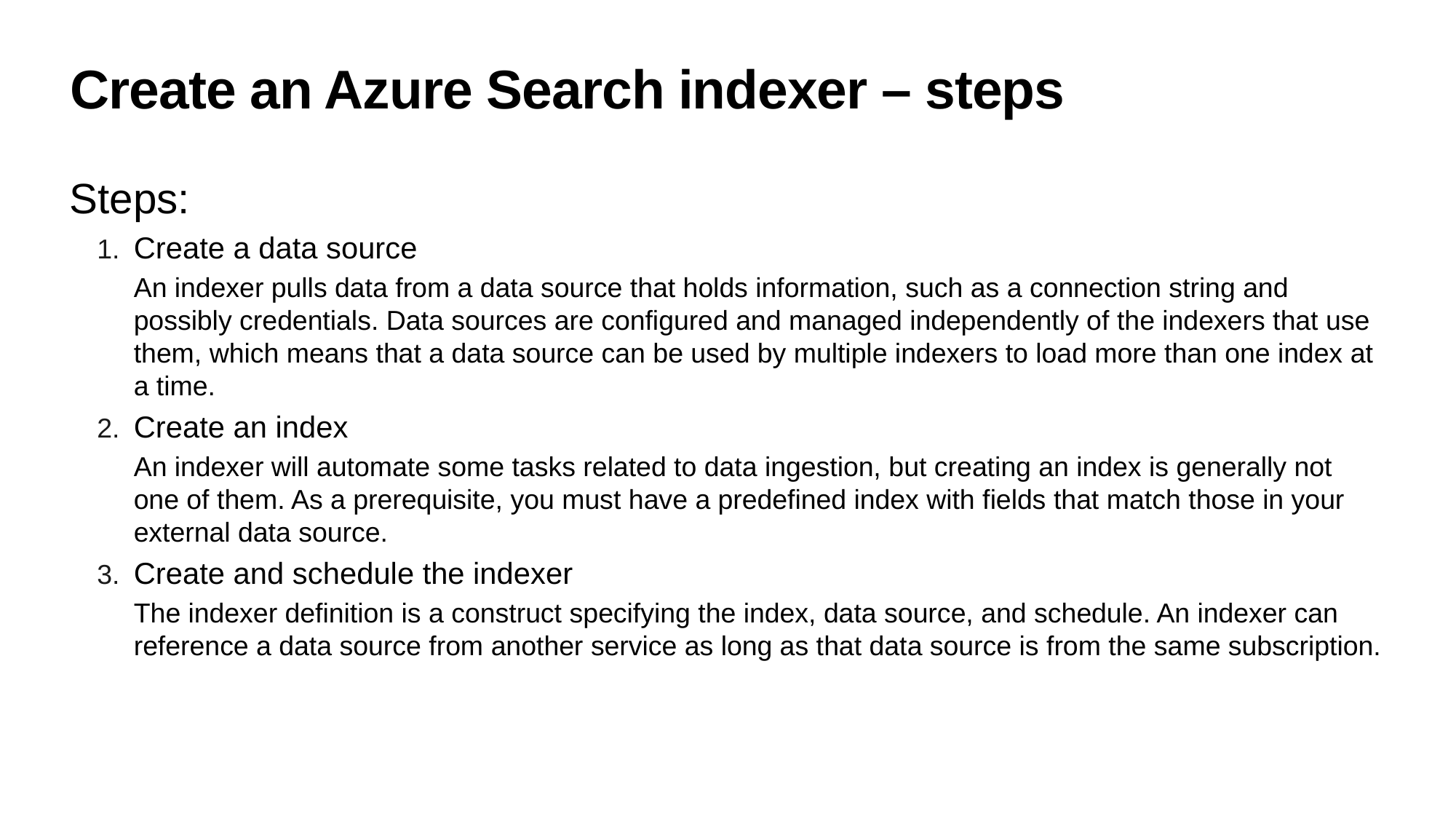

# Create an Azure Search indexer – steps
Steps:
Create a data source
An indexer pulls data from a data source that holds information, such as a connection string and possibly credentials. Data sources are configured and managed independently of the indexers that use them, which means that a data source can be used by multiple indexers to load more than one index at a time.
Create an index
An indexer will automate some tasks related to data ingestion, but creating an index is generally not one of them. As a prerequisite, you must have a predefined index with fields that match those in your external data source.
Create and schedule the indexer
The indexer definition is a construct specifying the index, data source, and schedule. An indexer can reference a data source from another service as long as that data source is from the same subscription.